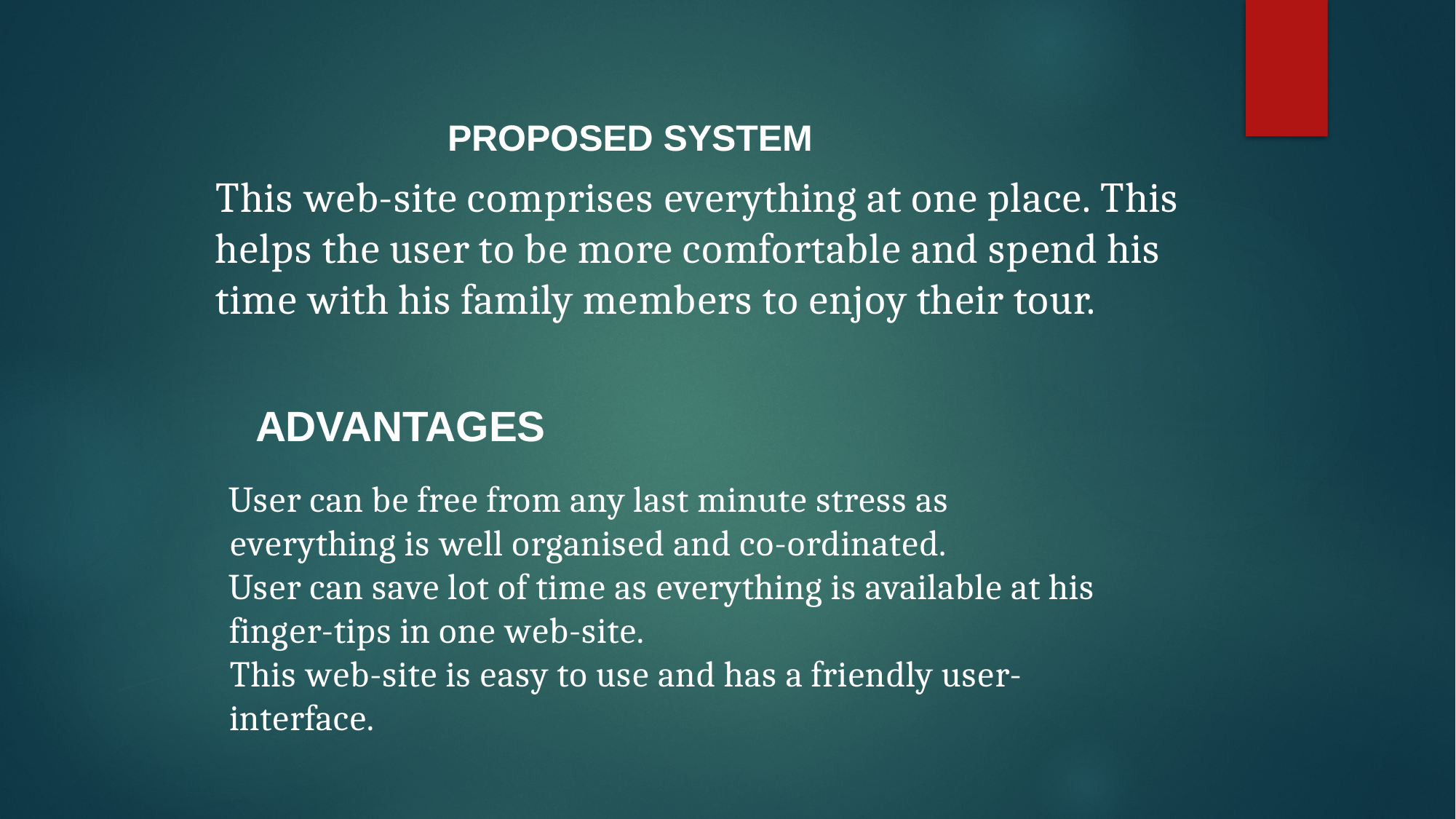

PROPOSED SYSTEM
This web-site comprises everything at one place. This helps the user to be more comfortable and spend his time with his family members to enjoy their tour.
ADVANTAGES
User can be free from any last minute stress as everything is well organised and co-ordinated.
User can save lot of time as everything is available at his finger-tips in one web-site.
This web-site is easy to use and has a friendly user-interface.